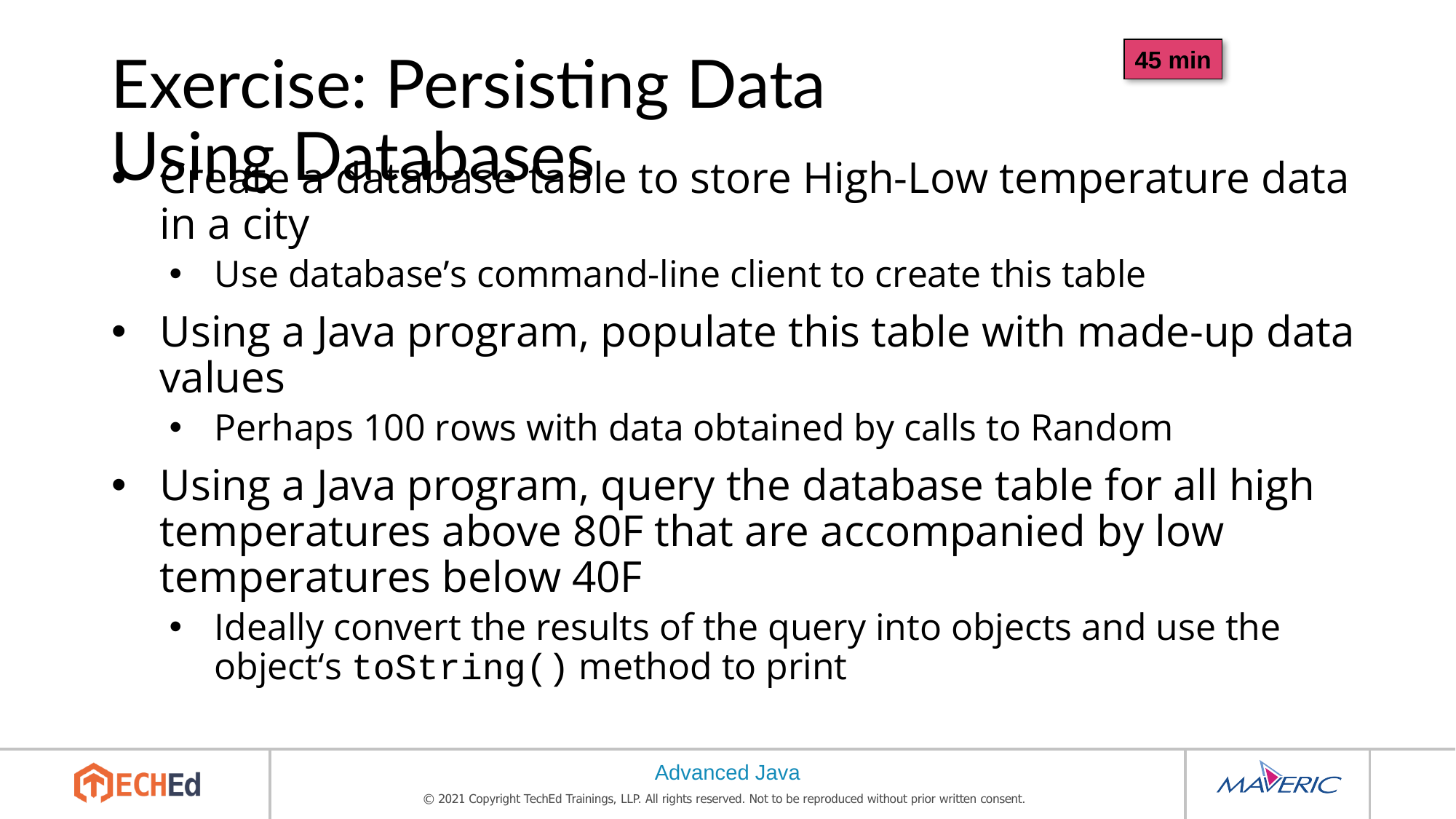

45 min
# Exercise: Persisting Data Using Databases
Create a database table to store High-Low temperature data in a city
Use database’s command-line client to create this table
Using a Java program, populate this table with made-up data values
Perhaps 100 rows with data obtained by calls to Random
Using a Java program, query the database table for all high temperatures above 80F that are accompanied by low temperatures below 40F
Ideally convert the results of the query into objects and use the object‘s toString() method to print